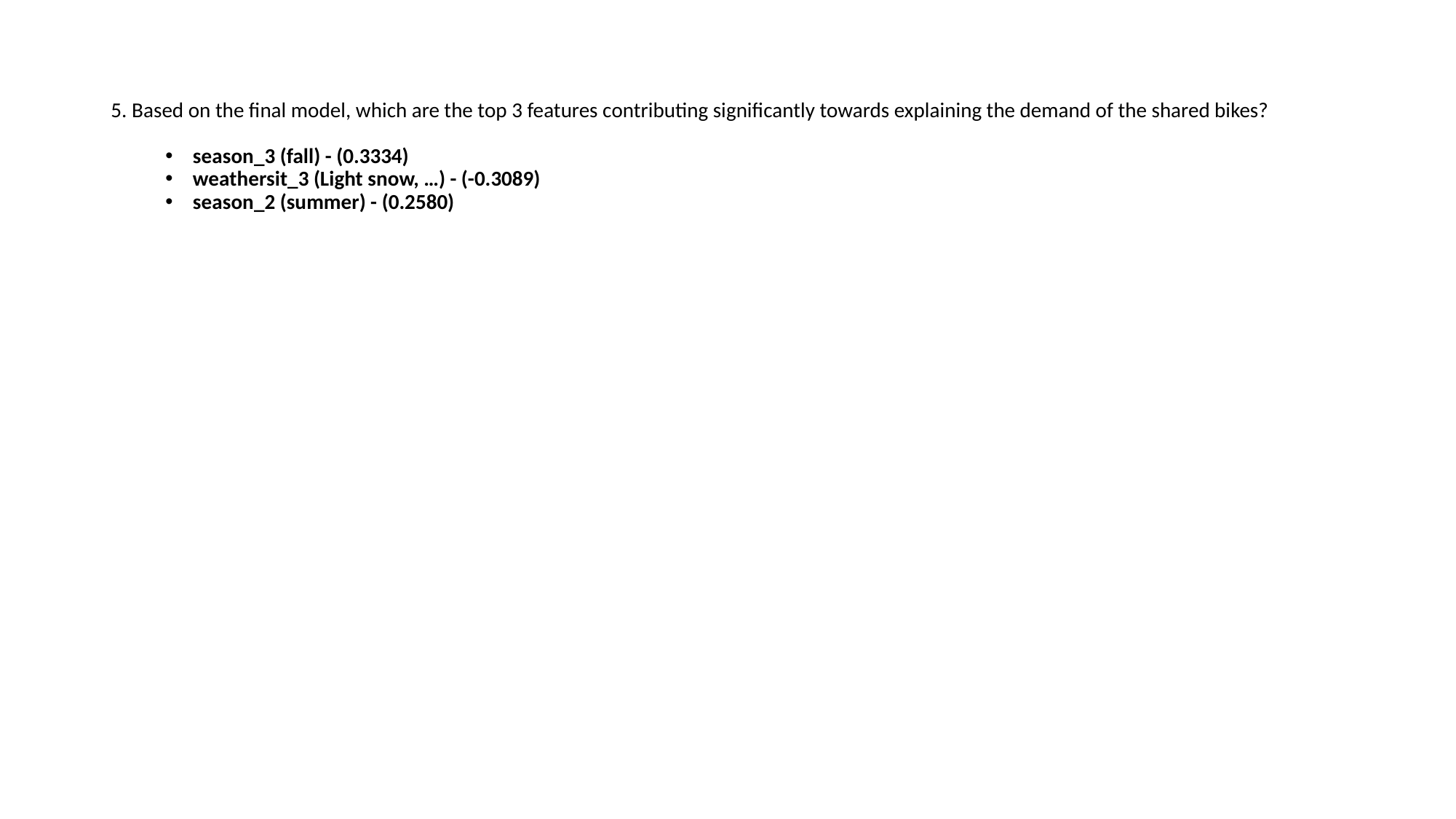

5. Based on the final model, which are the top 3 features contributing significantly towards explaining the demand of the shared bikes?

season_3 (fall) - (0.3334)
weathersit_3 (Light snow, …) - (-0.3089)
season_2 (summer) - (0.2580)